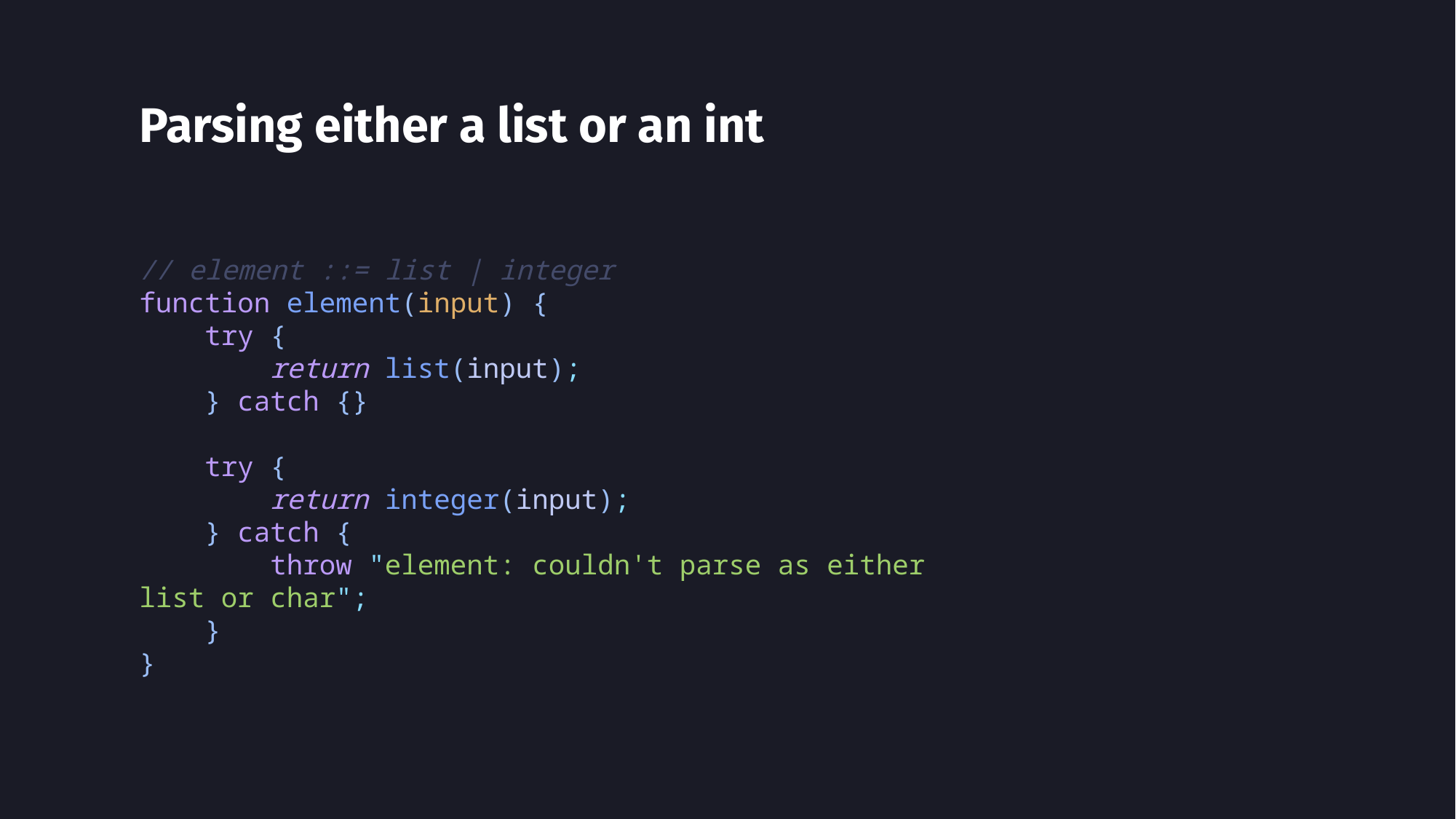

# Parsing either a list or an int
// element ::= list | integer
function element(input) {
    try {
        return list(input);
    } catch {}
    try {
        return integer(input);
    } catch {
        throw "element: couldn't parse as either list or char";
    }
}